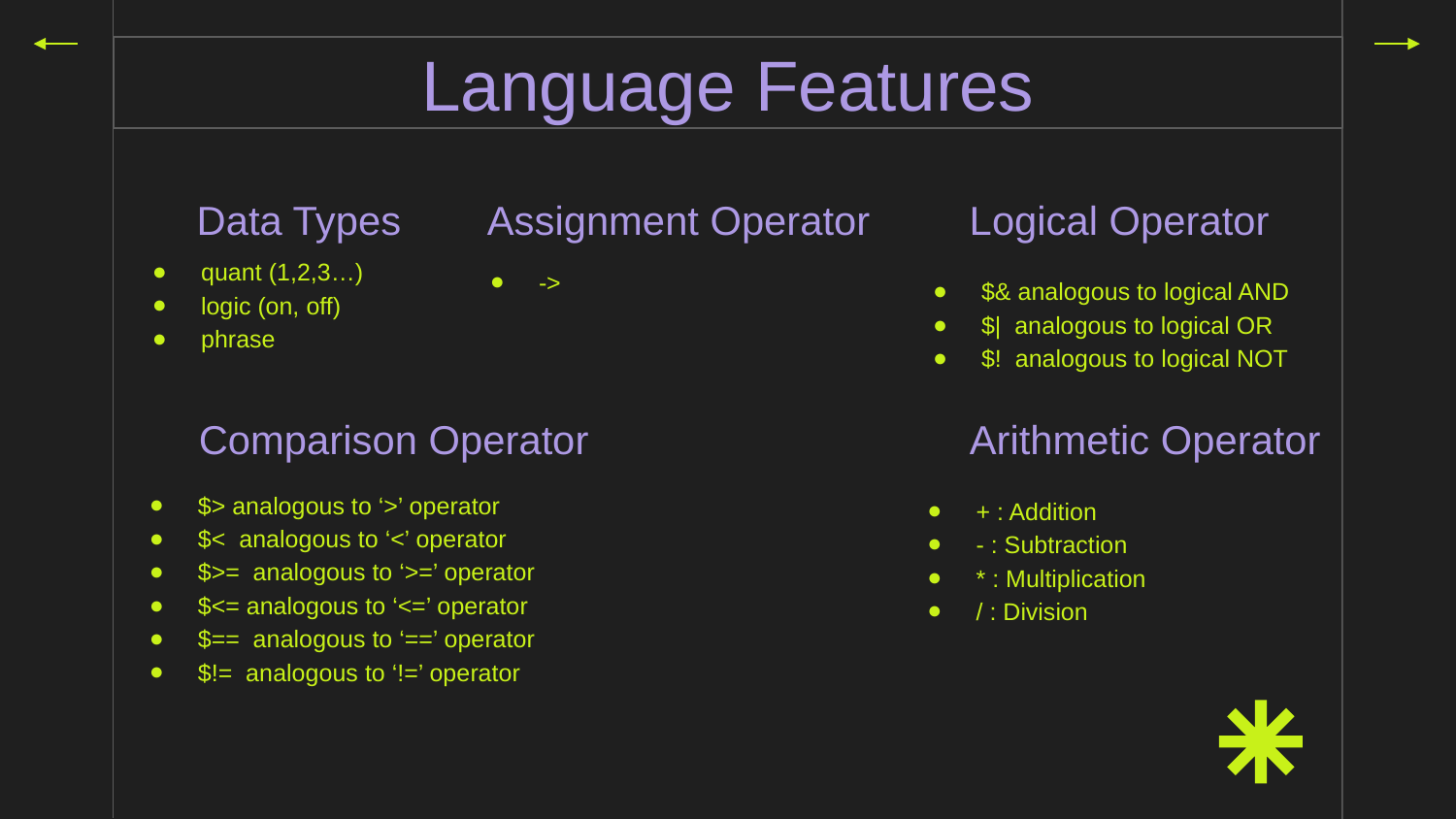

# Language Features
Data Types
Assignment Operator
Logical Operator
quant (1,2,3…)
logic (on, off)
phrase
->
$& analogous to logical AND
$|  analogous to logical OR
$!  analogous to logical NOT
Arithmetic Operator
Comparison Operator
$> analogous to ‘>’ operator
$<  analogous to ‘<’ operator
$>=  analogous to ‘>=’ operator
$<= analogous to ‘<=’ operator
$==  analogous to ‘==’ operator
$!=  analogous to ‘!=’ operator
+ : Addition
- : Subtraction
* : Multiplication
/ : Division